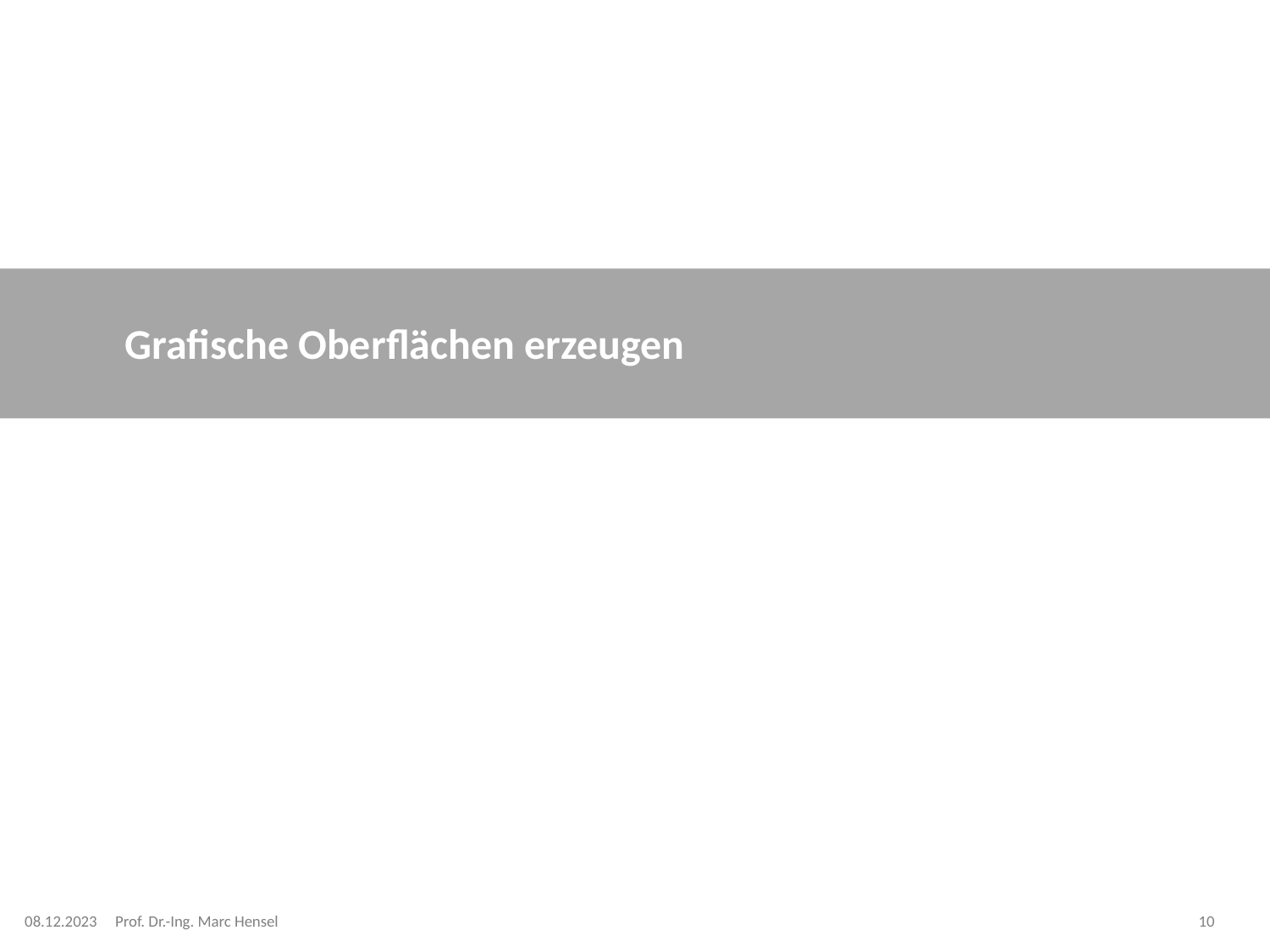

# Grafische Oberflächen erzeugen

08.12.2023
Prof. Dr.-Ing. Marc Hensel
10